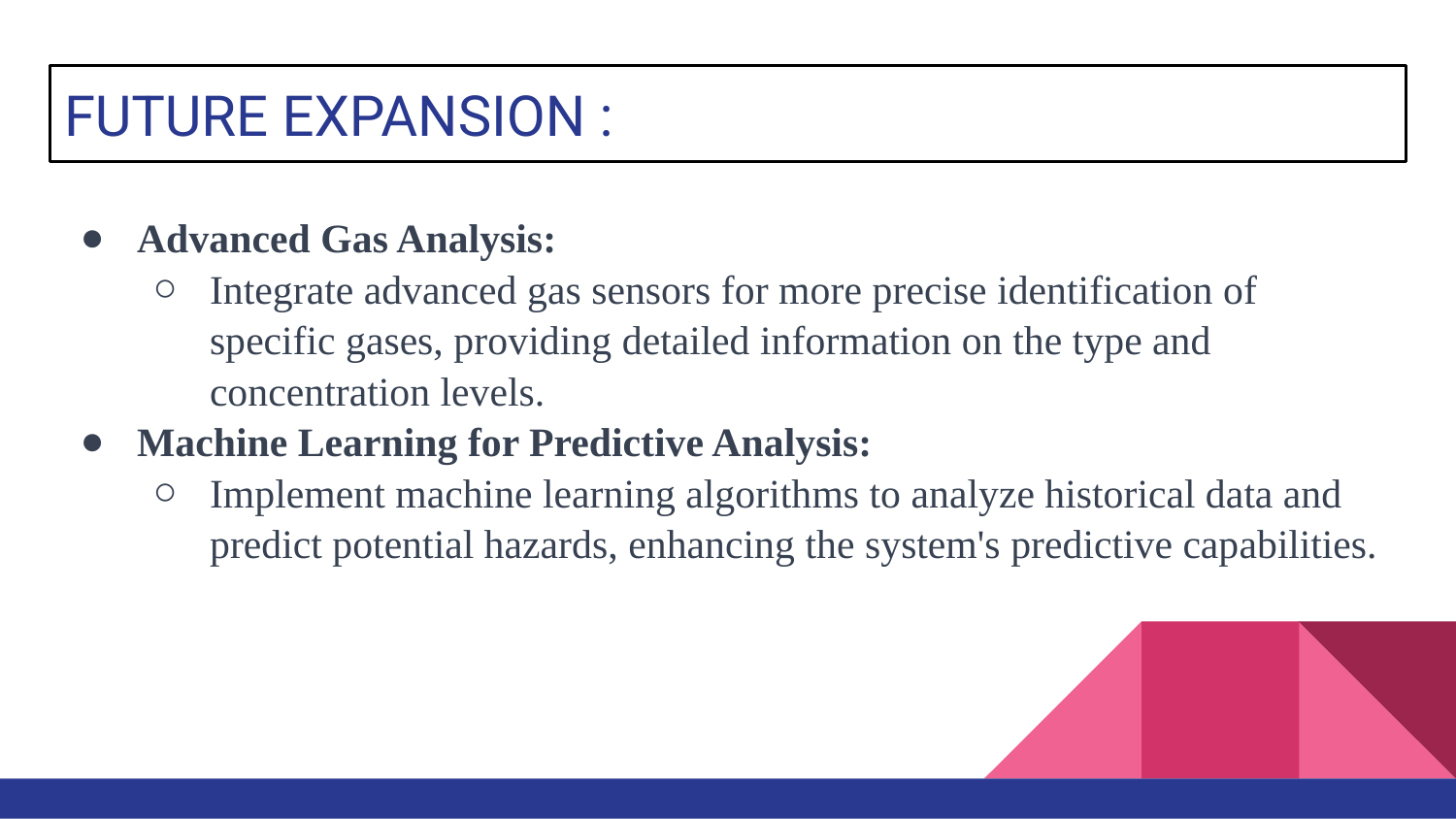

# FUTURE EXPANSION :
Advanced Gas Analysis:
Integrate advanced gas sensors for more precise identification of specific gases, providing detailed information on the type and concentration levels.
Machine Learning for Predictive Analysis:
Implement machine learning algorithms to analyze historical data and predict potential hazards, enhancing the system's predictive capabilities.